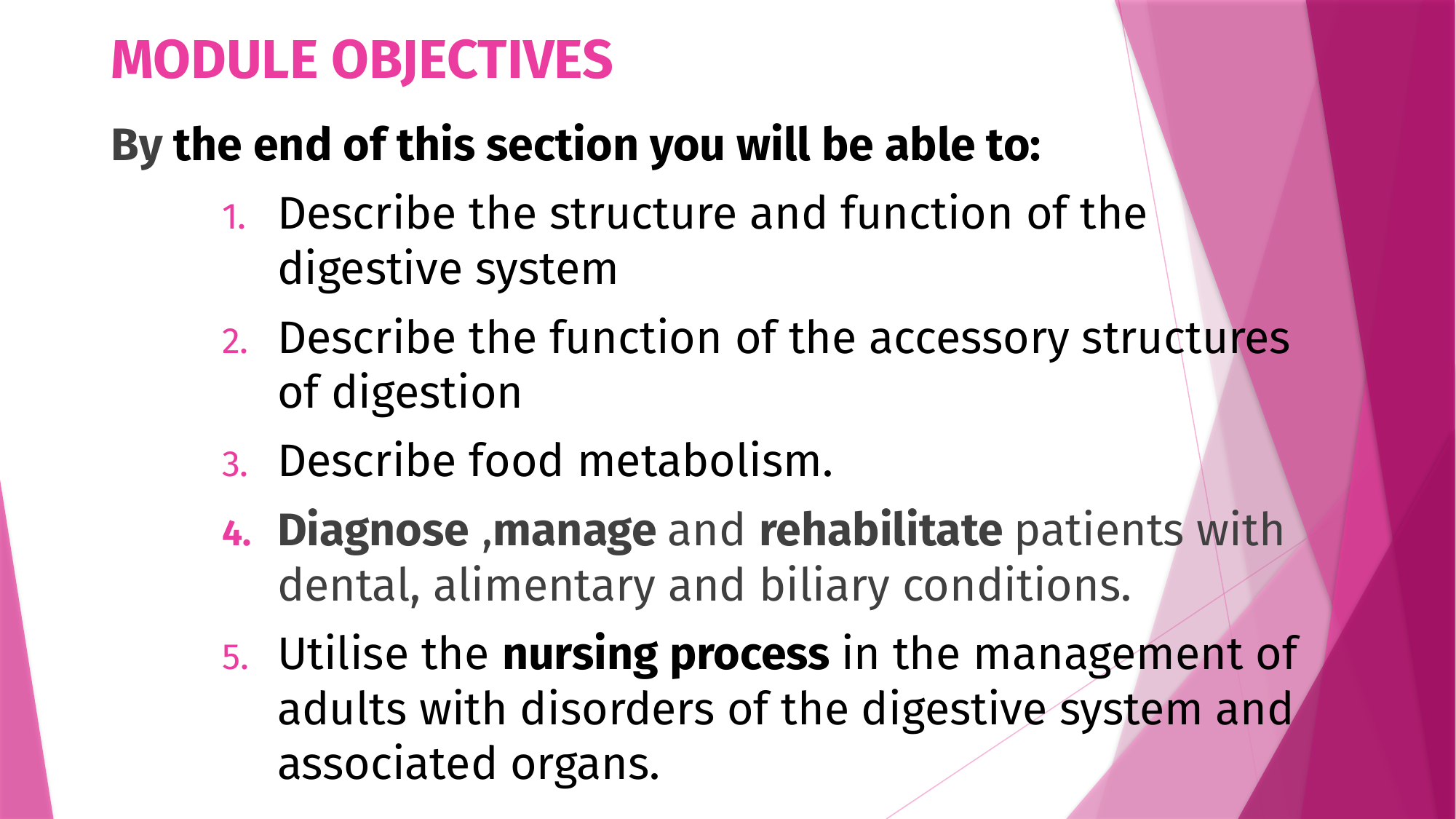

# MODULE OBJECTIVES
By the end of this section you will be able to:
Describe the structure and function of the digestive system
Describe the function of the accessory structures of digestion
Describe food metabolism.
Diagnose ,manage and rehabilitate patients with dental, alimentary and biliary conditions.
Utilise the nursing process in the management of
adults with disorders of the digestive system and
associated organs.